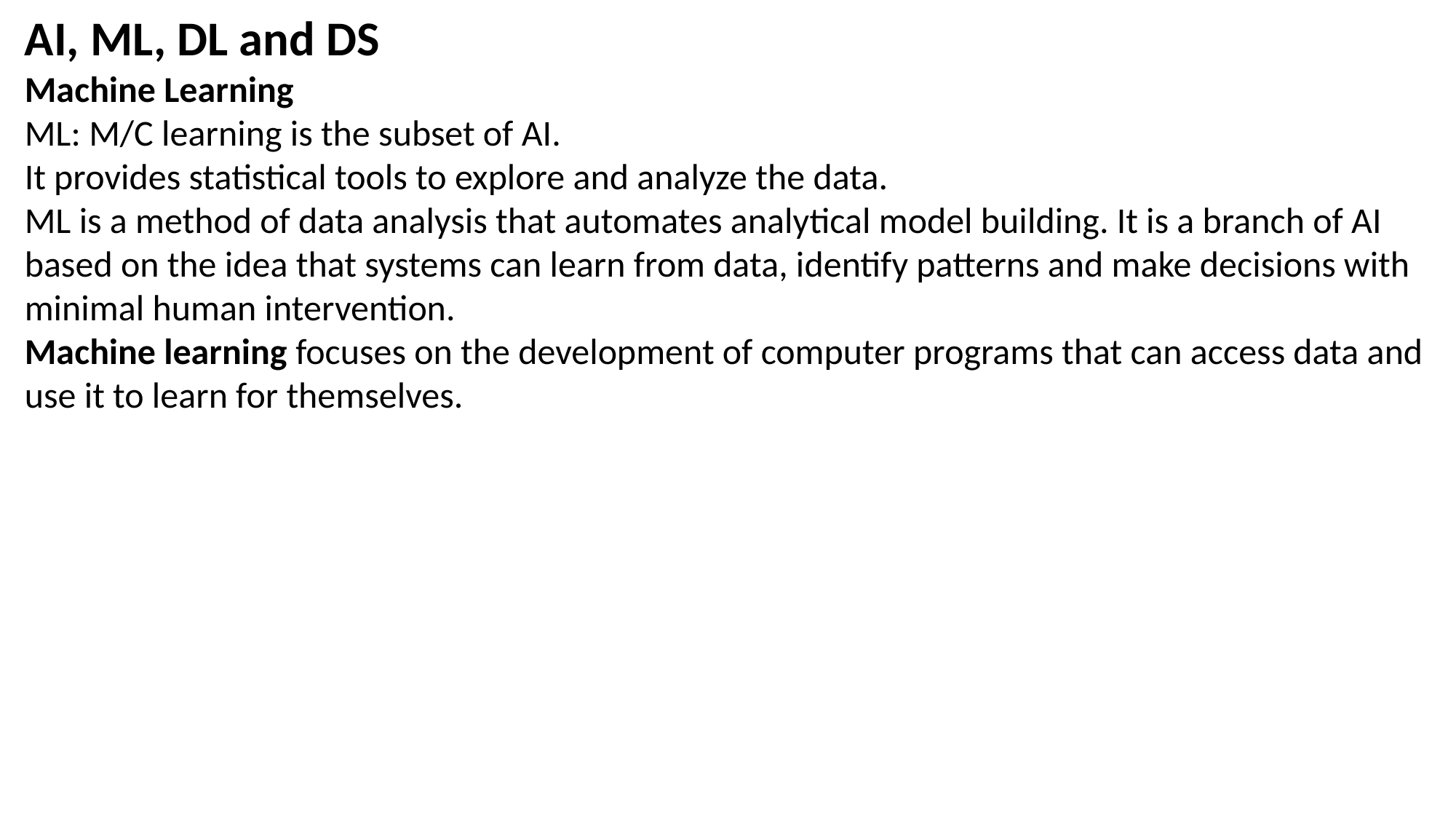

AI, ML, DL and DS
Machine Learning
ML: M/C learning is the subset of AI.
It provides statistical tools to explore and analyze the data.
ML is a method of data analysis that automates analytical model building. It is a branch of AI based on the idea that systems can learn from data, identify patterns and make decisions with minimal human intervention.
Machine learning focuses on the development of computer programs that can access data and use it to learn for themselves.